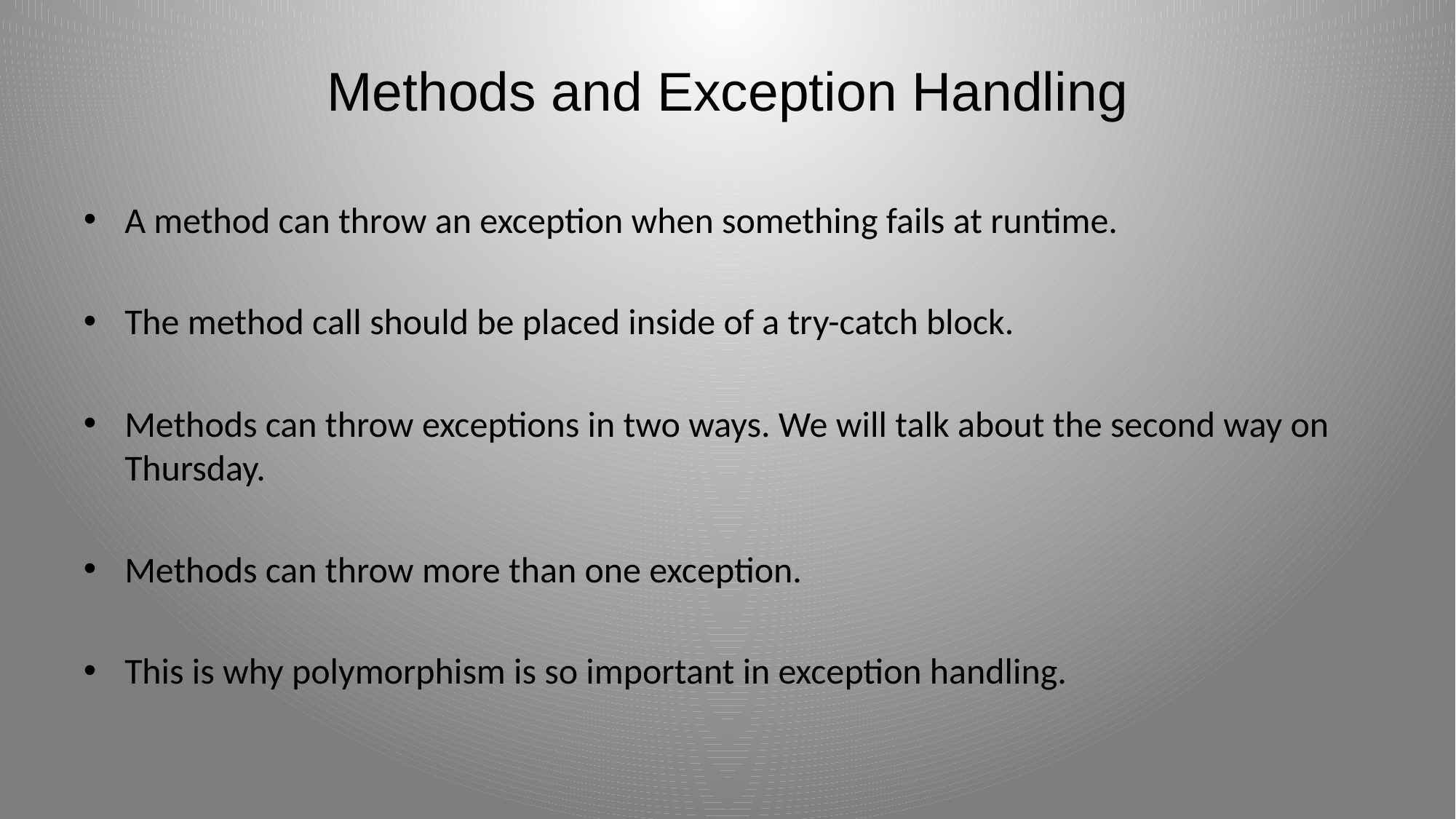

# Methods and Exception Handling
A method can throw an exception when something fails at runtime.

The method call should be placed inside of a try-catch block.

Methods can throw exceptions in two ways. We will talk about the second way on Thursday.

Methods can throw more than one exception.

This is why polymorphism is so important in exception handling.